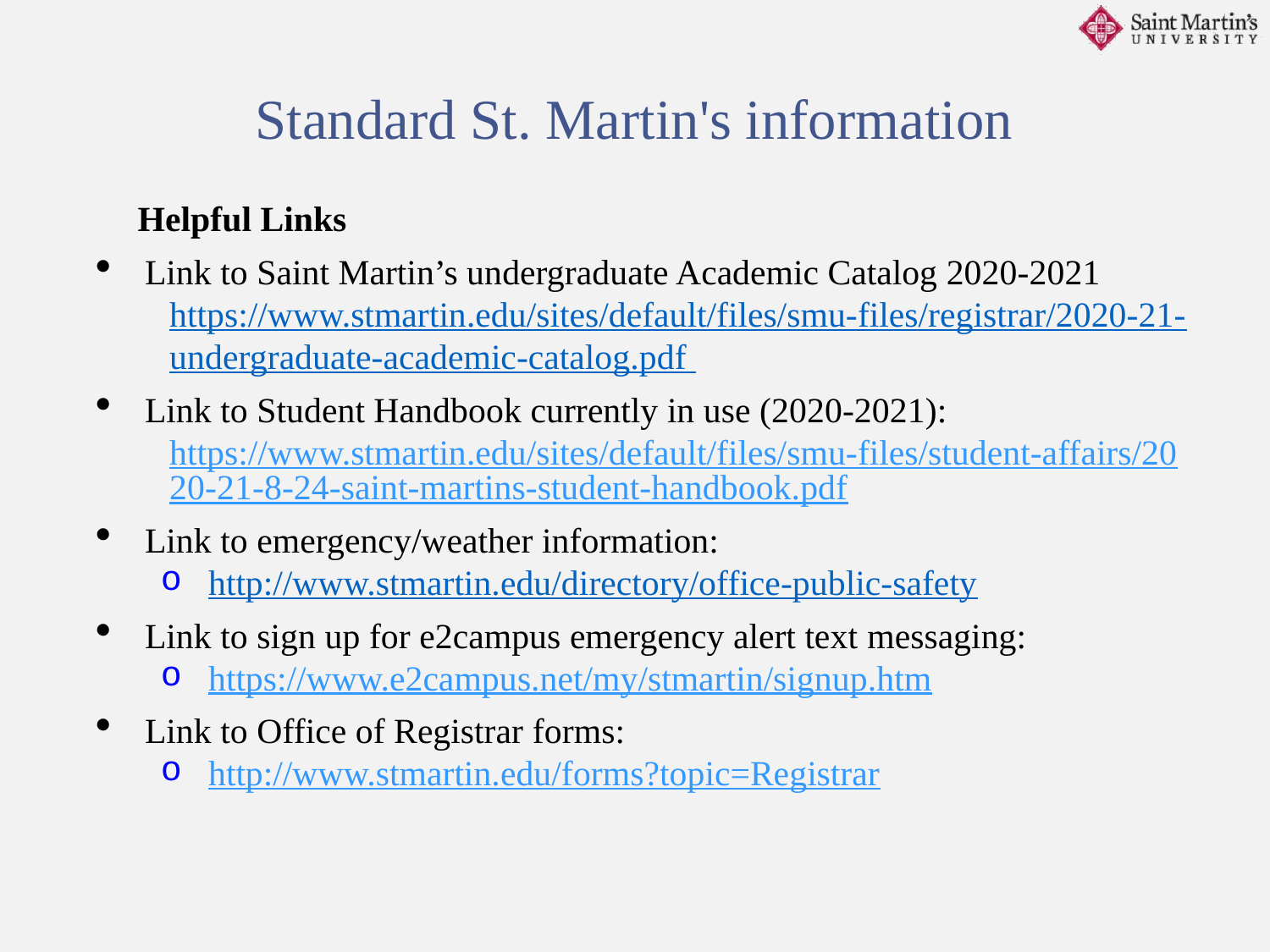

Standard St. Martin's information
Helpful Links
Link to Saint Martin’s undergraduate Academic Catalog 2020-2021
https://www.stmartin.edu/sites/default/files/smu-files/registrar/2020-21-undergraduate-academic-catalog.pdf
Link to Student Handbook currently in use (2020-2021):
https://www.stmartin.edu/sites/default/files/smu-files/student-affairs/2020-21-8-24-saint-martins-student-handbook.pdf
Link to emergency/weather information:
http://www.stmartin.edu/directory/office-public-safety
Link to sign up for e2campus emergency alert text messaging:
https://www.e2campus.net/my/stmartin/signup.htm
Link to Office of Registrar forms:
http://www.stmartin.edu/forms?topic=Registrar